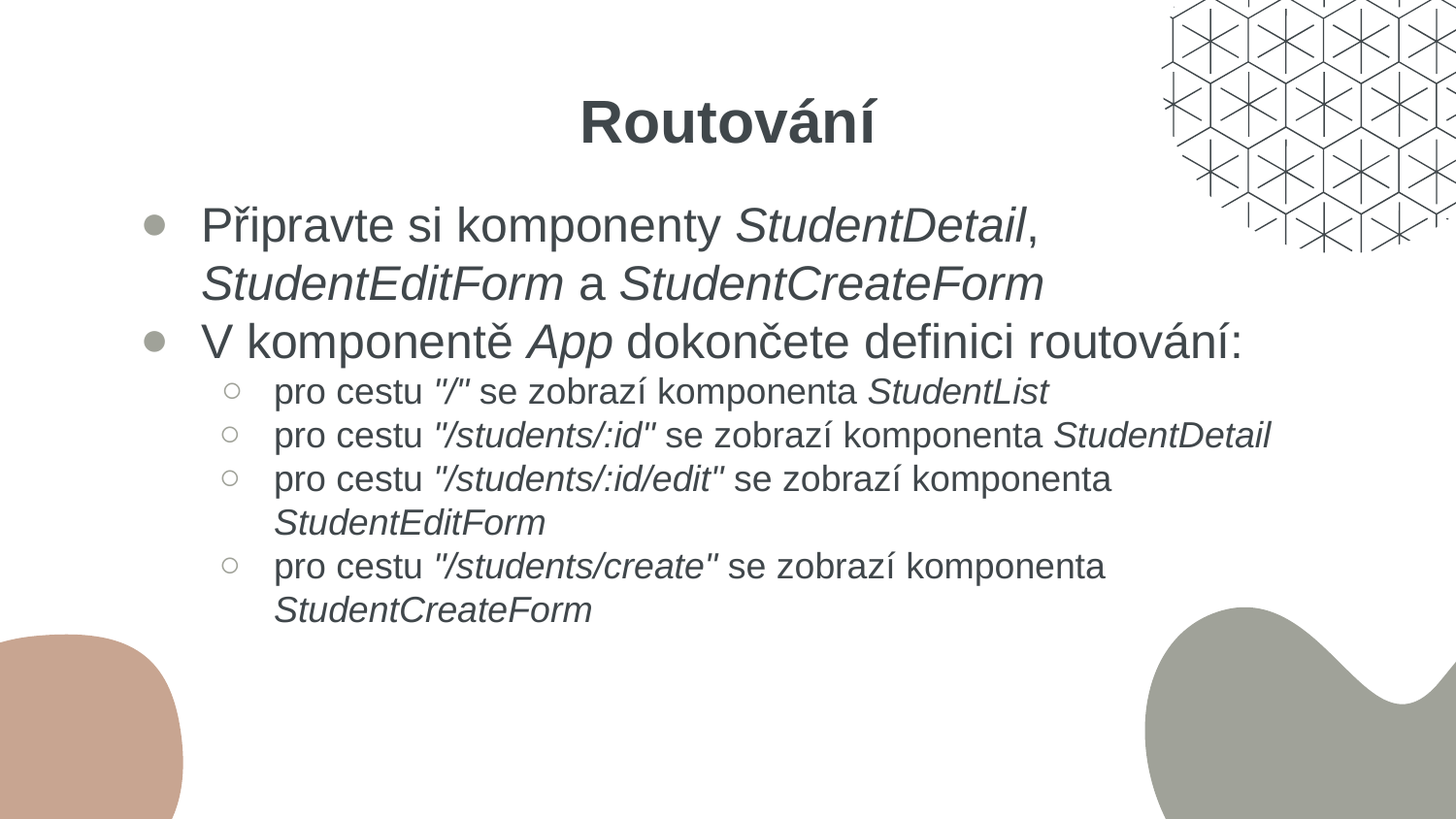

# Routování
Připravte si komponenty StudentDetail, StudentEditForm a StudentCreateForm
V komponentě App dokončete definici routování:
pro cestu "/" se zobrazí komponenta StudentList
pro cestu "/students/:id" se zobrazí komponenta StudentDetail
pro cestu "/students/:id/edit" se zobrazí komponenta StudentEditForm
pro cestu "/students/create" se zobrazí komponenta StudentCreateForm